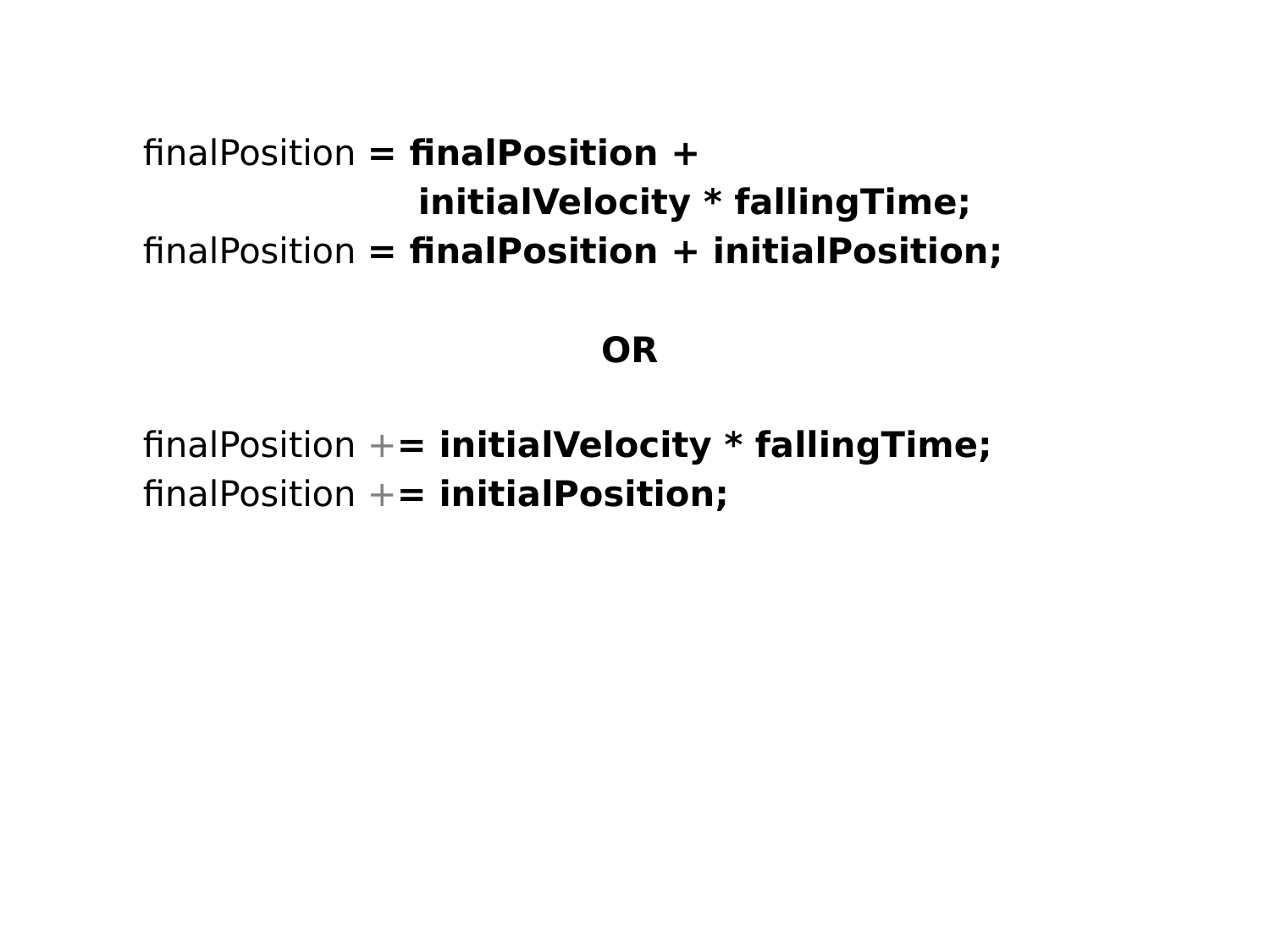

finalPosition = finalPosition +
                           initialVelocity * fallingTime;
     finalPosition = finalPosition + initialPosition;

OR

     finalPosition += initialVelocity * fallingTime;
     finalPosition += initialPosition;